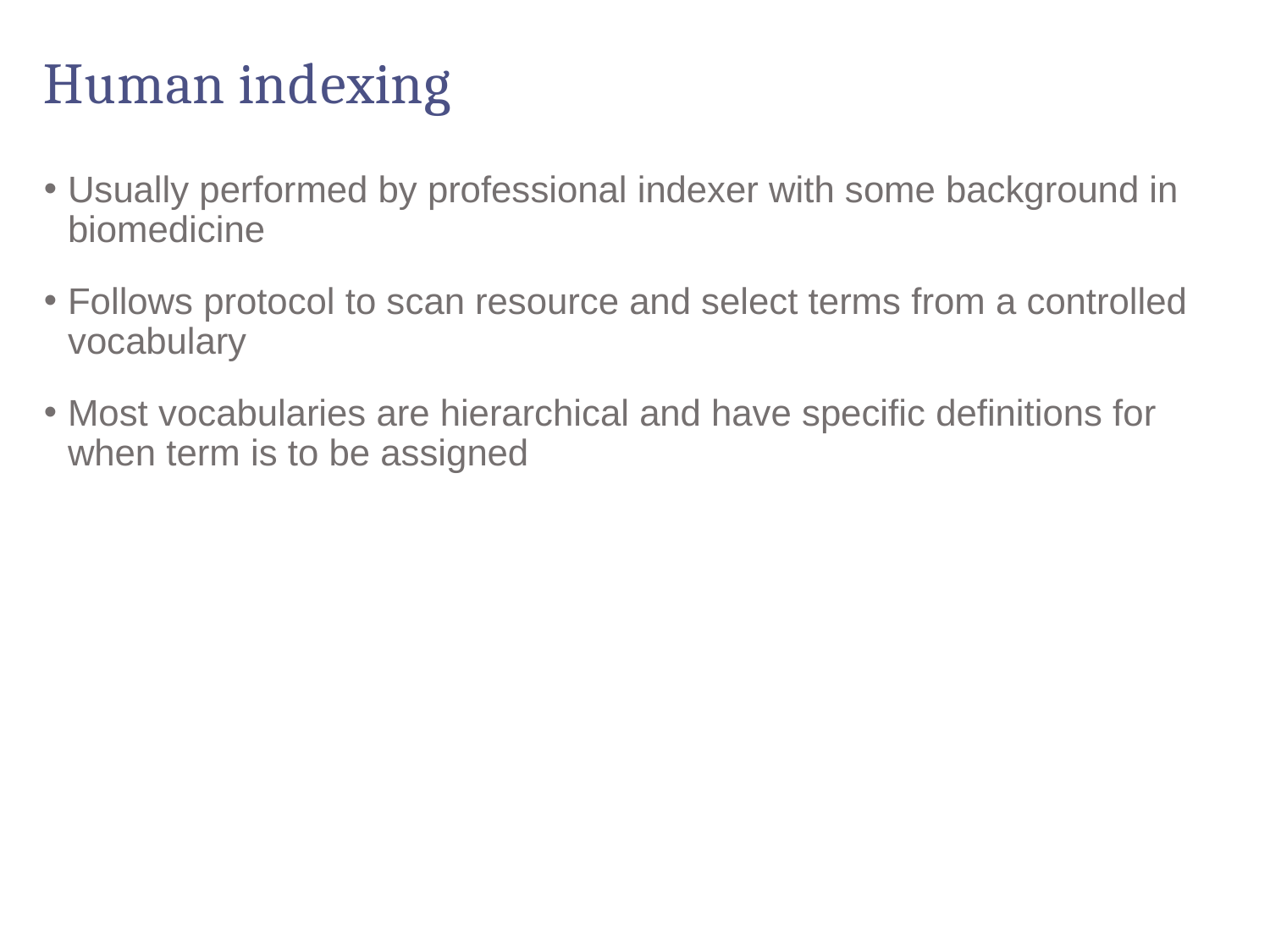

# Human indexing
Usually performed by professional indexer with some background in biomedicine
Follows protocol to scan resource and select terms from a controlled vocabulary
Most vocabularies are hierarchical and have specific definitions for when term is to be assigned